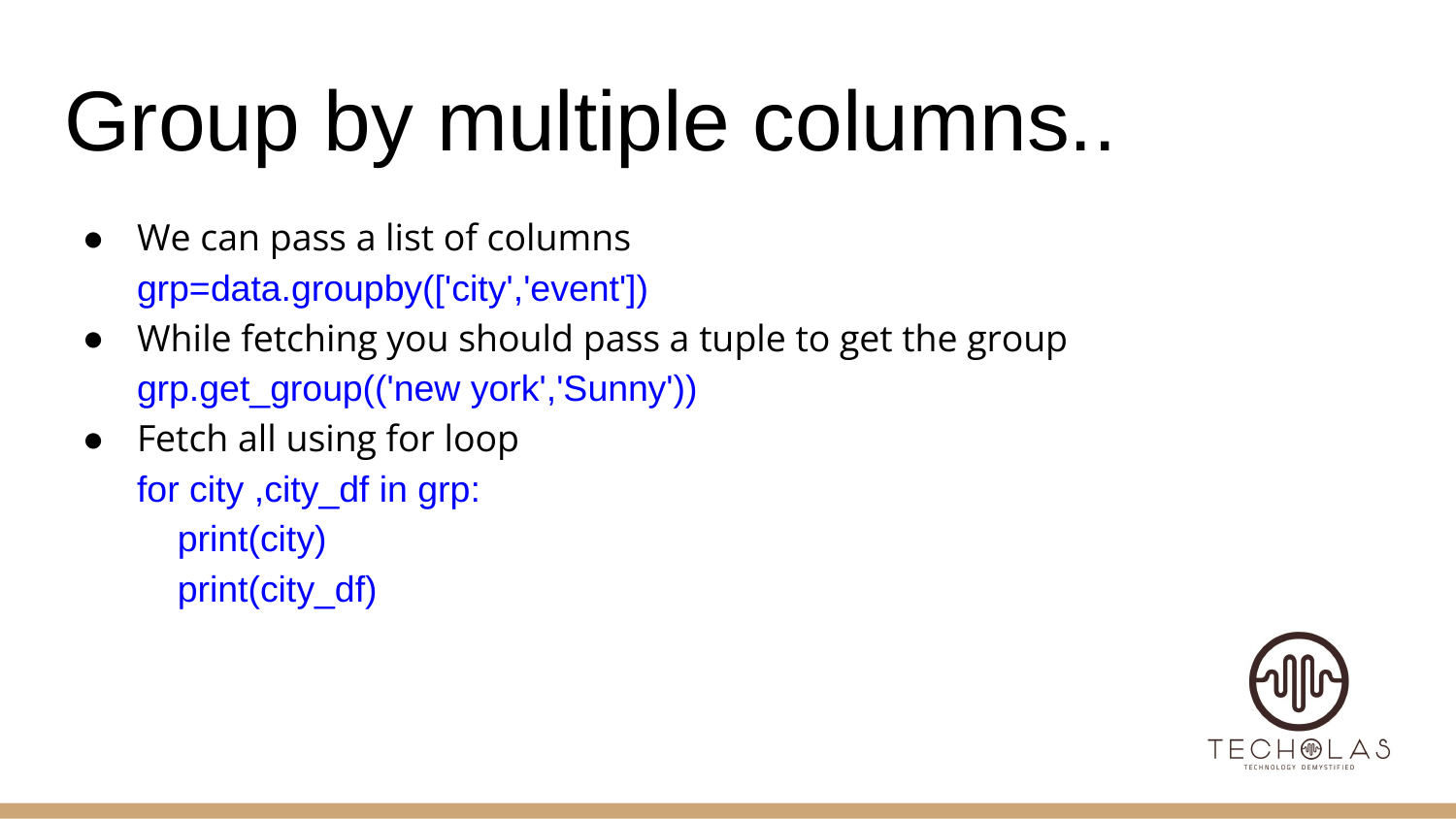

# Group by multiple columns..
We can pass a list of columns
grp=data.groupby(['city','event'])
While fetching you should pass a tuple to get the group
grp.get_group(('new york','Sunny'))
Fetch all using for loop
for city ,city_df in grp:
    print(city)
    print(city_df)